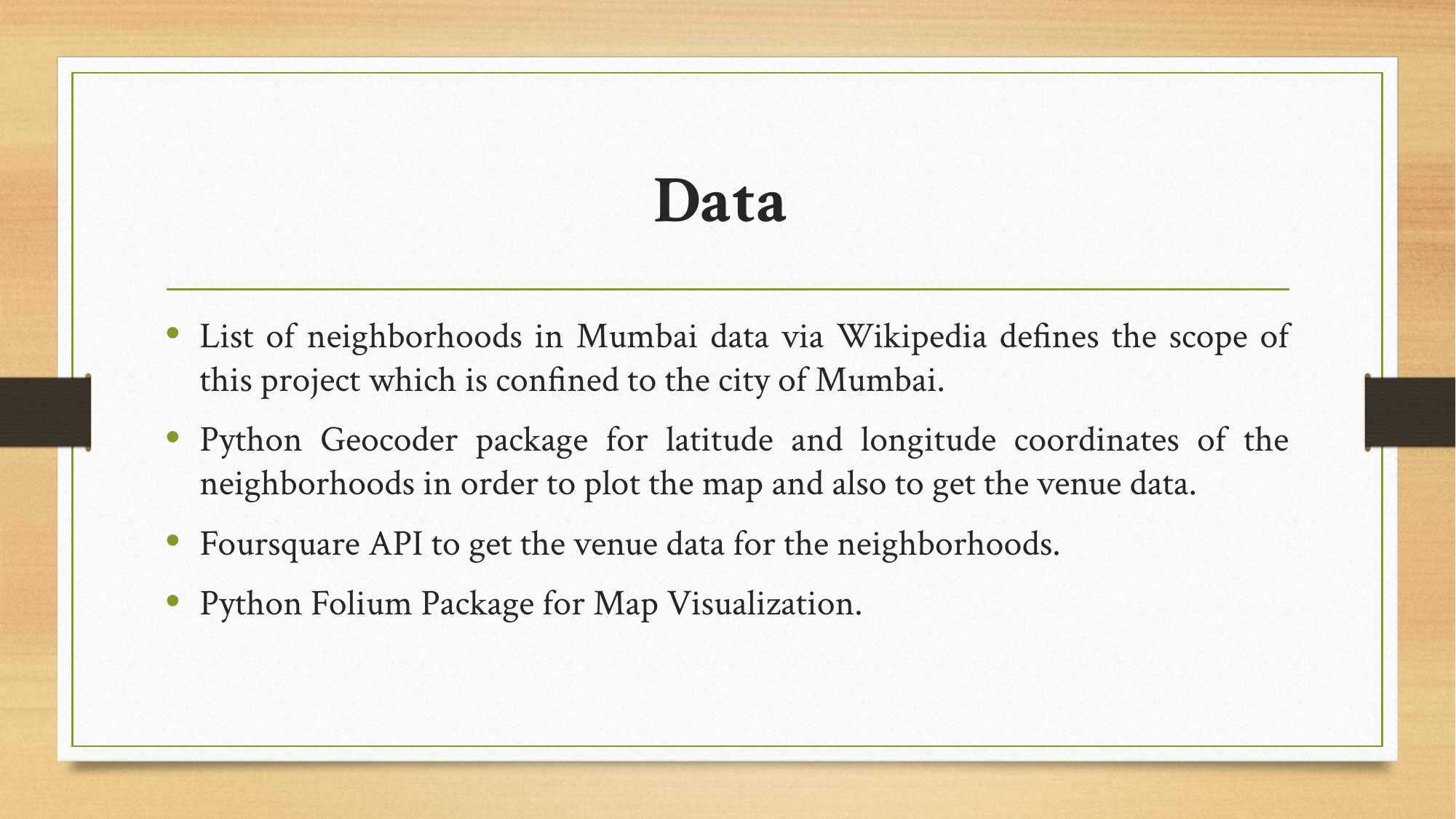

# Data
List of neighborhoods in Mumbai data via Wikipedia defines the scope of this project which is confined to the city of Mumbai.
Python Geocoder package for latitude and longitude coordinates of the neighborhoods in order to plot the map and also to get the venue data.
Foursquare API to get the venue data for the neighborhoods.
Python Folium Package for Map Visualization.